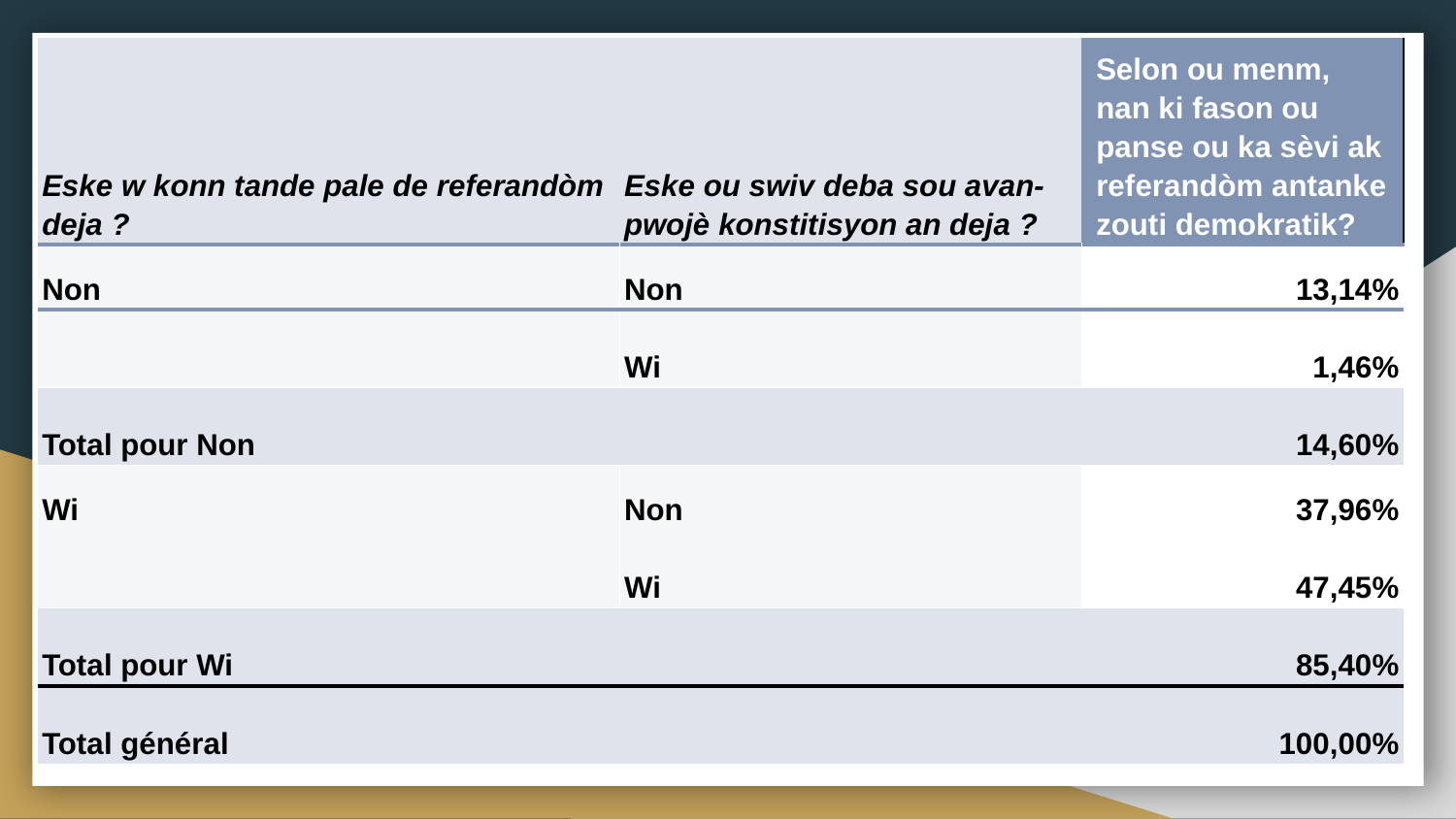

| Eske w konn tande pale de referandòm deja ? | Eske ou swiv deba sou avan-pwojè konstitisyon an deja ? | Selon ou menm, nan ki fason ou panse ou ka sèvi ak referandòm antanke zouti demokratik? |
| --- | --- | --- |
| Non | Non | 13,14% |
|  | Wi | 1,46% |
| Total pour Non |  | 14,60% |
| Wi | Non | 37,96% |
|  | Wi | 47,45% |
| Total pour Wi |  | 85,40% |
| Total général |  | 100,00% |